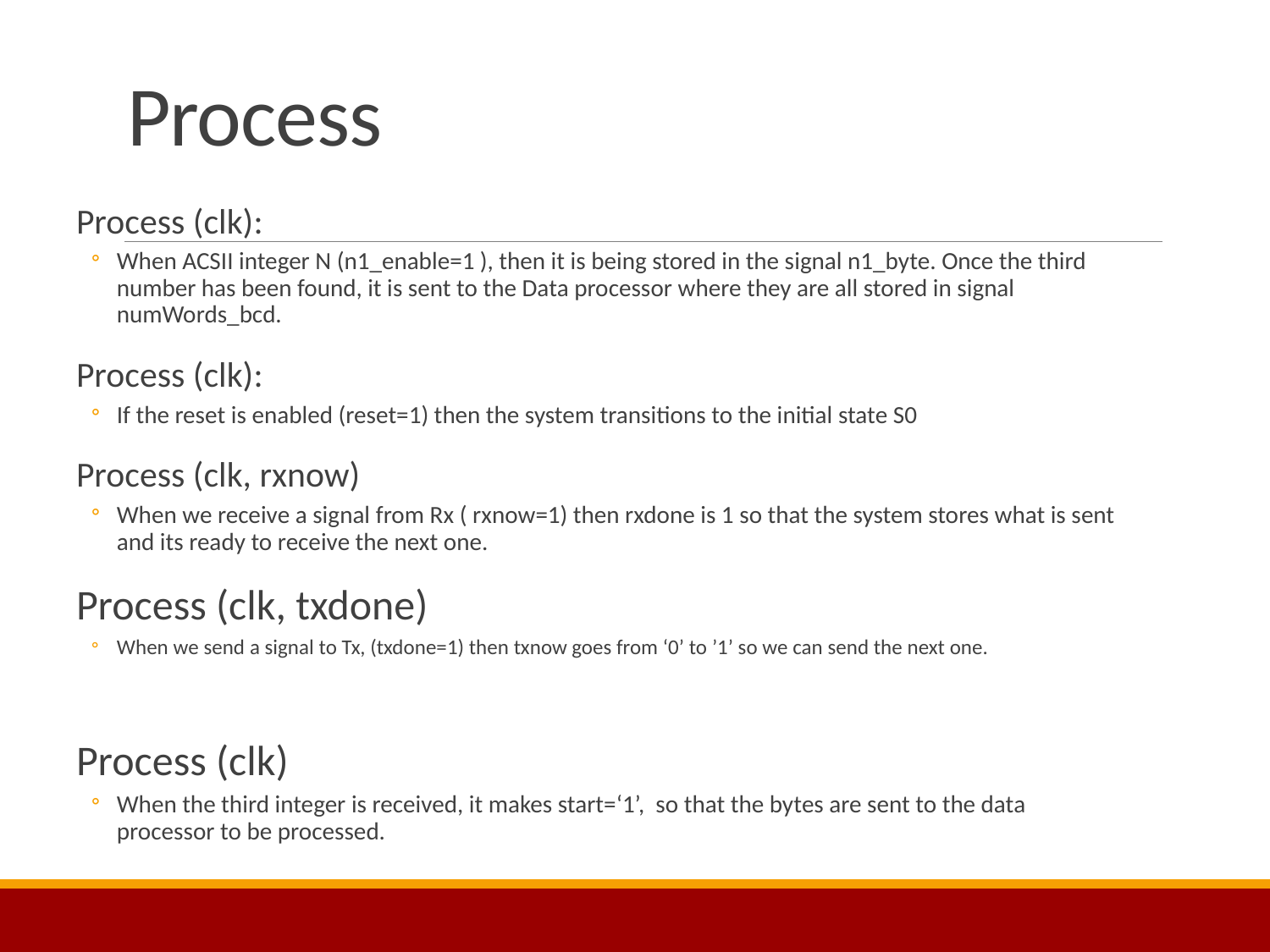

# Process
Process (clk):
When ACSII integer N (n1_enable=1 ), then it is being stored in the signal n1_byte. Once the third number has been found, it is sent to the Data processor where they are all stored in signal numWords_bcd.
Process (clk):
If the reset is enabled (reset=1) then the system transitions to the initial state S0
Process (clk, rxnow)
When we receive a signal from Rx ( rxnow=1) then rxdone is 1 so that the system stores what is sent and its ready to receive the next one.
Process (clk, txdone)
When we send a signal to Tx, (txdone=1) then txnow goes from ‘0’ to ’1’ so we can send the next one.

Process (clk)
When the third integer is received, it makes start=‘1’,  so that the bytes are sent to the data processor to be processed.